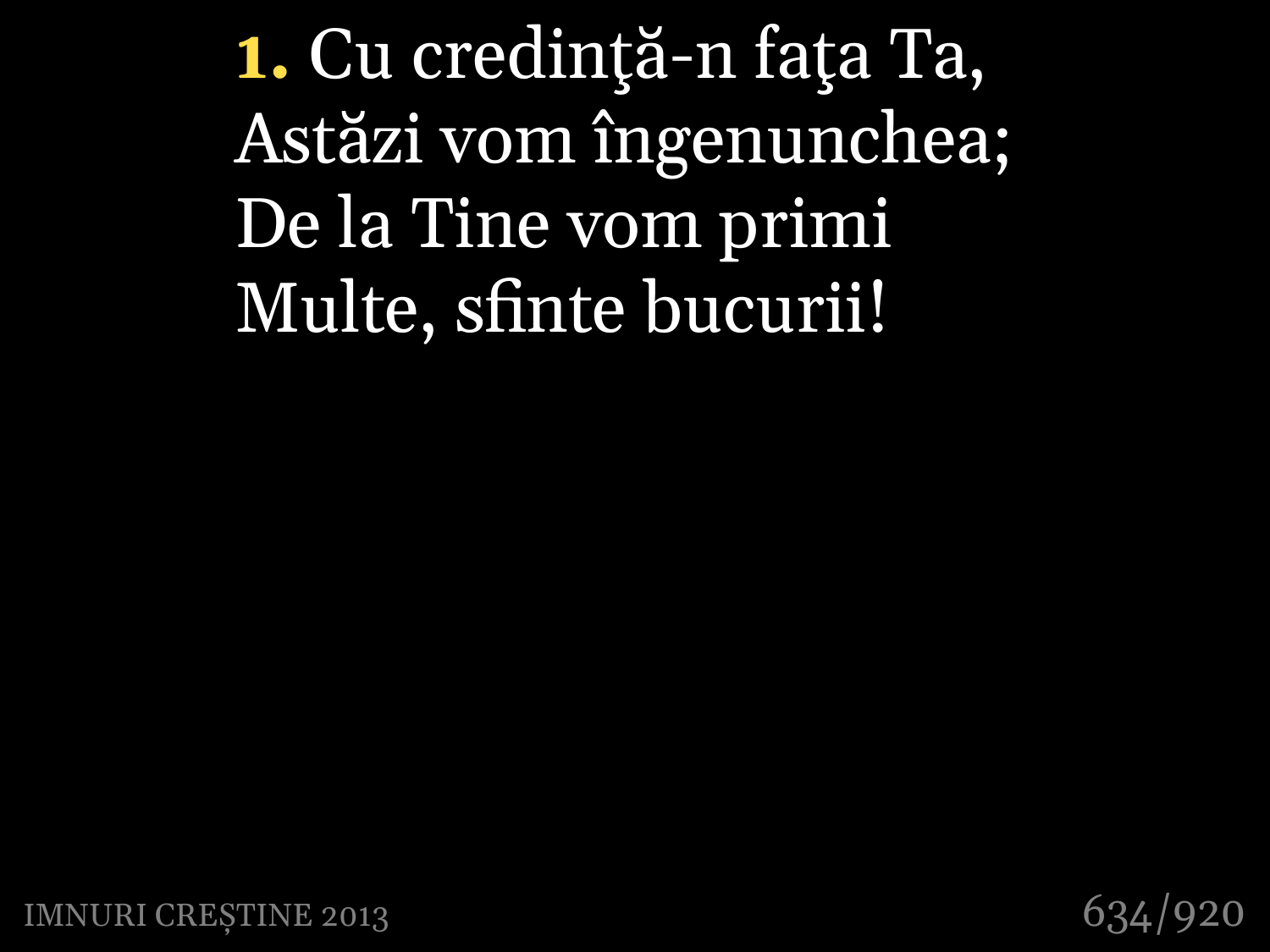

1. Cu credinţă-n faţa Ta,
Astăzi vom îngenunchea;
De la Tine vom primi
Multe, sfinte bucurii!
634/920
IMNURI CREȘTINE 2013